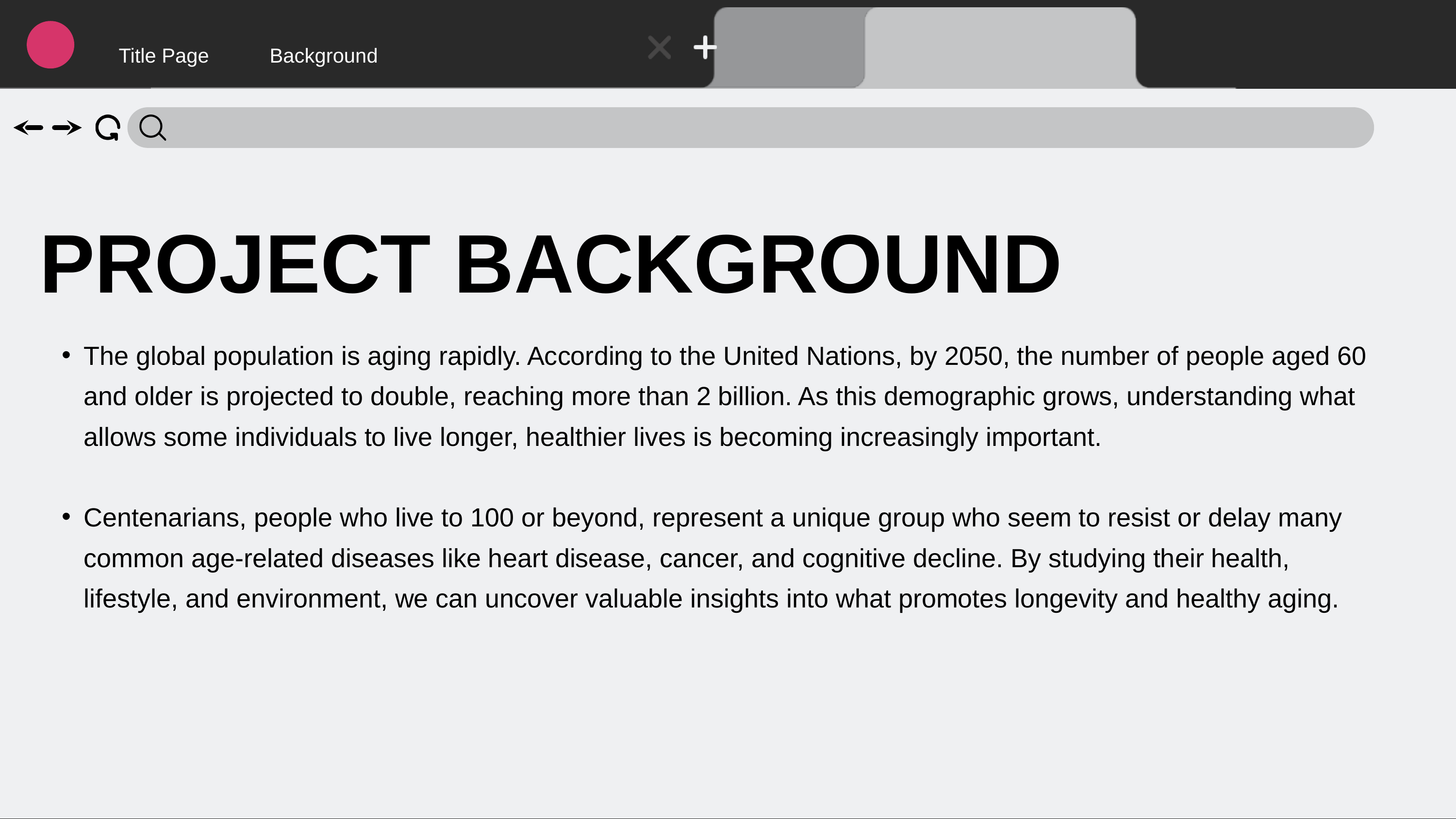

Title Page
Background

PROJECT BACKGROUND
The global population is aging rapidly. According to the United Nations, by 2050, the number of people aged 60 and older is projected to double, reaching more than 2 billion. As this demographic grows, understanding what allows some individuals to live longer, healthier lives is becoming increasingly important.

Centenarians, people who live to 100 or beyond, represent a unique group who seem to resist or delay many common age-related diseases like heart disease, cancer, and cognitive decline. By studying their health, lifestyle, and environment, we can uncover valuable insights into what promotes longevity and healthy aging.